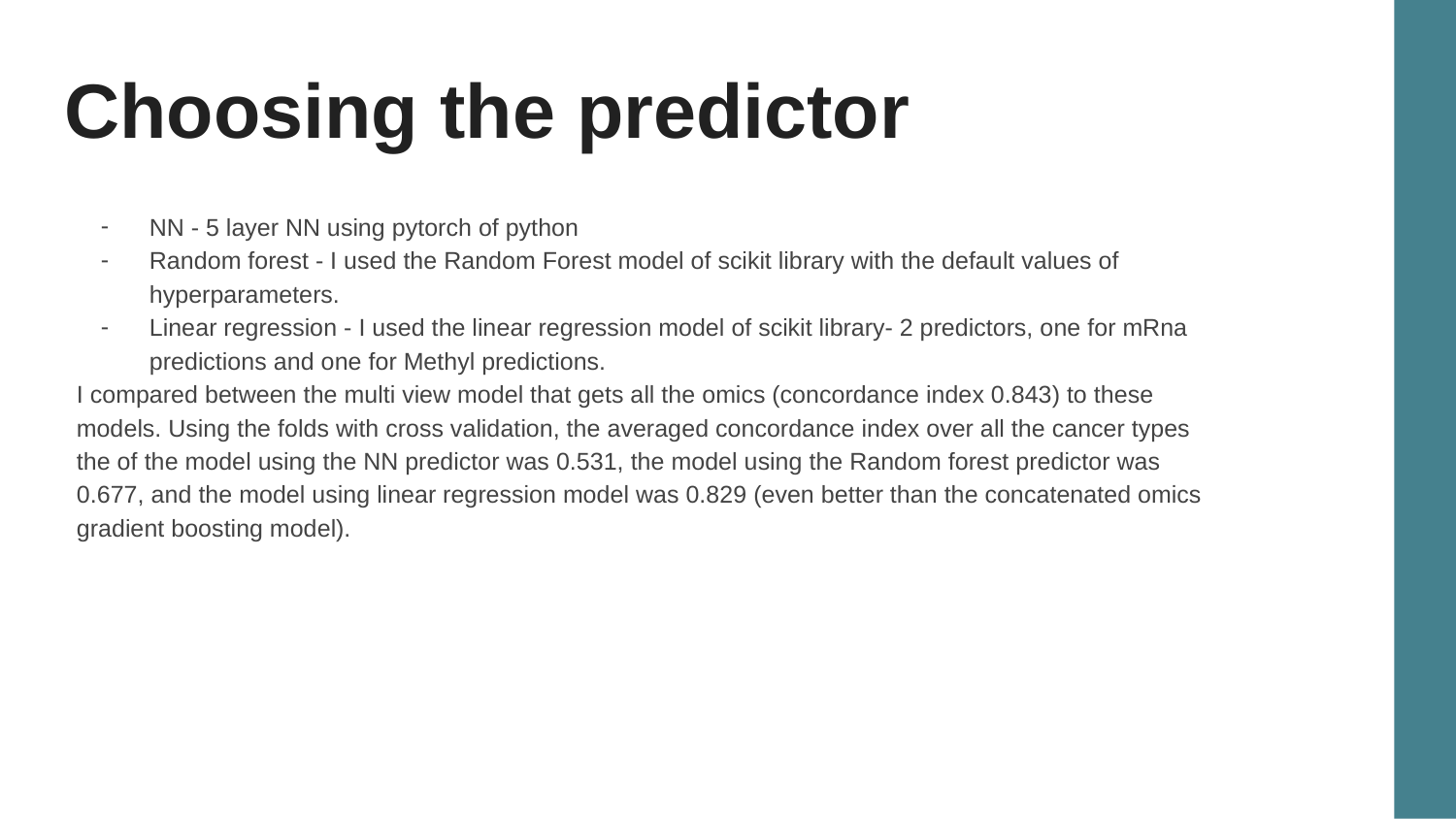

# Choosing the predictor
NN - 5 layer NN using pytorch of python
Random forest - I used the Random Forest model of scikit library with the default values of hyperparameters.
Linear regression - I used the linear regression model of scikit library- 2 predictors, one for mRna predictions and one for Methyl predictions.
I compared between the multi view model that gets all the omics (concordance index 0.843) to these models. Using the folds with cross validation, the averaged concordance index over all the cancer types the of the model using the NN predictor was 0.531, the model using the Random forest predictor was 0.677, and the model using linear regression model was 0.829 (even better than the concatenated omics gradient boosting model).